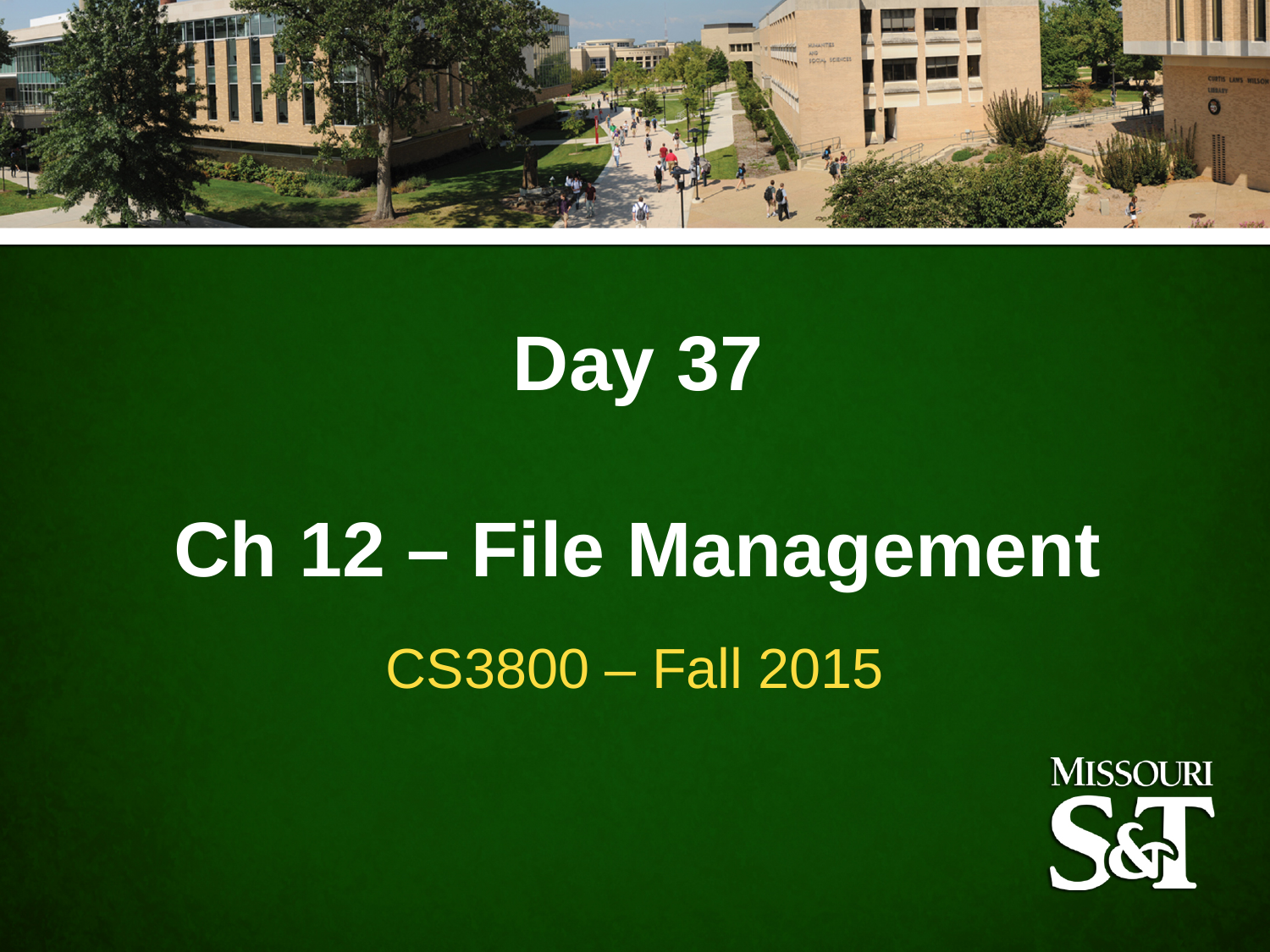

Day 37

Ch 12 – File Management
CS3800 – Fall 2015